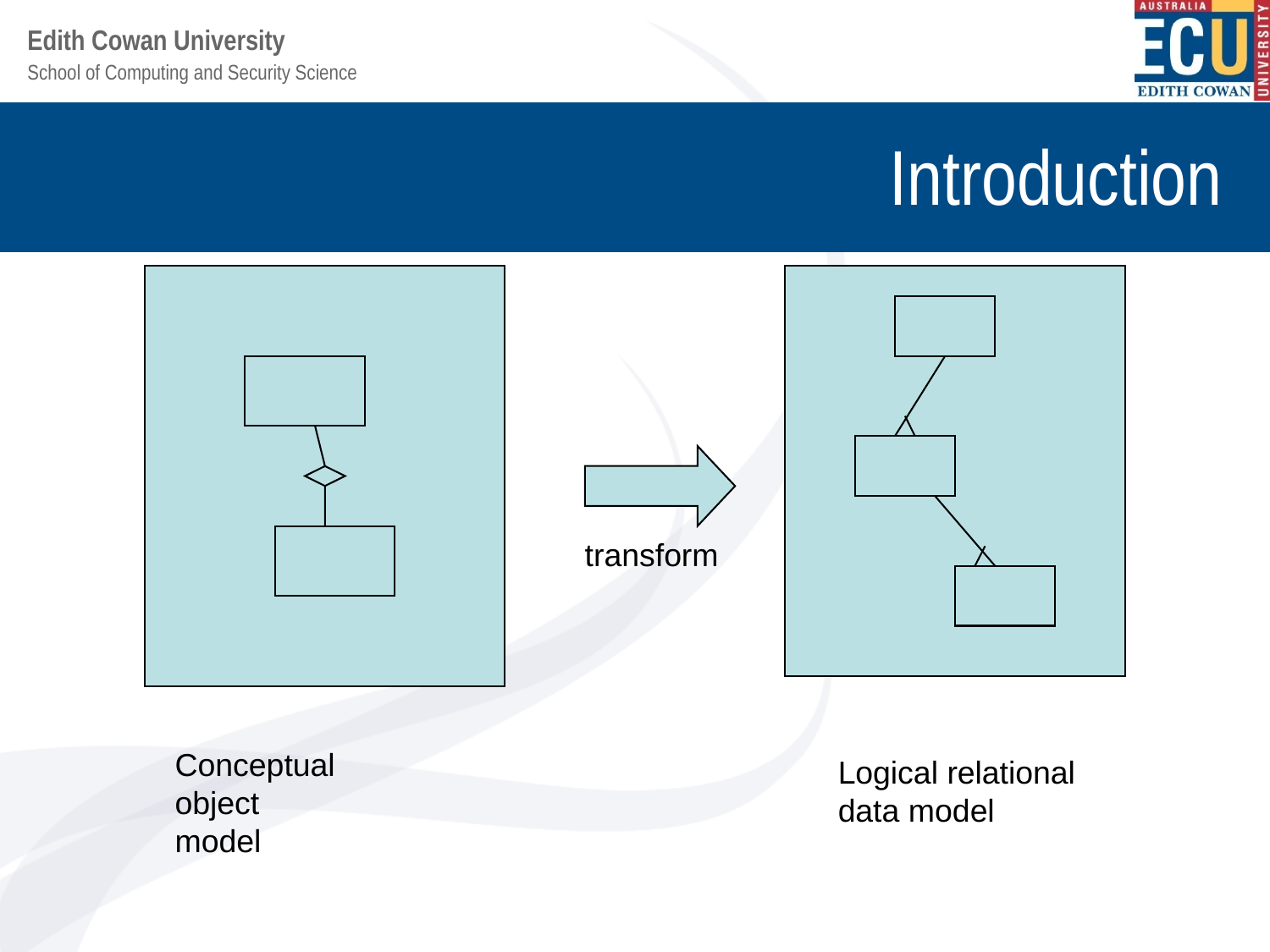

# Introduction

transform

Conceptual
object
model
Logical relational
data model